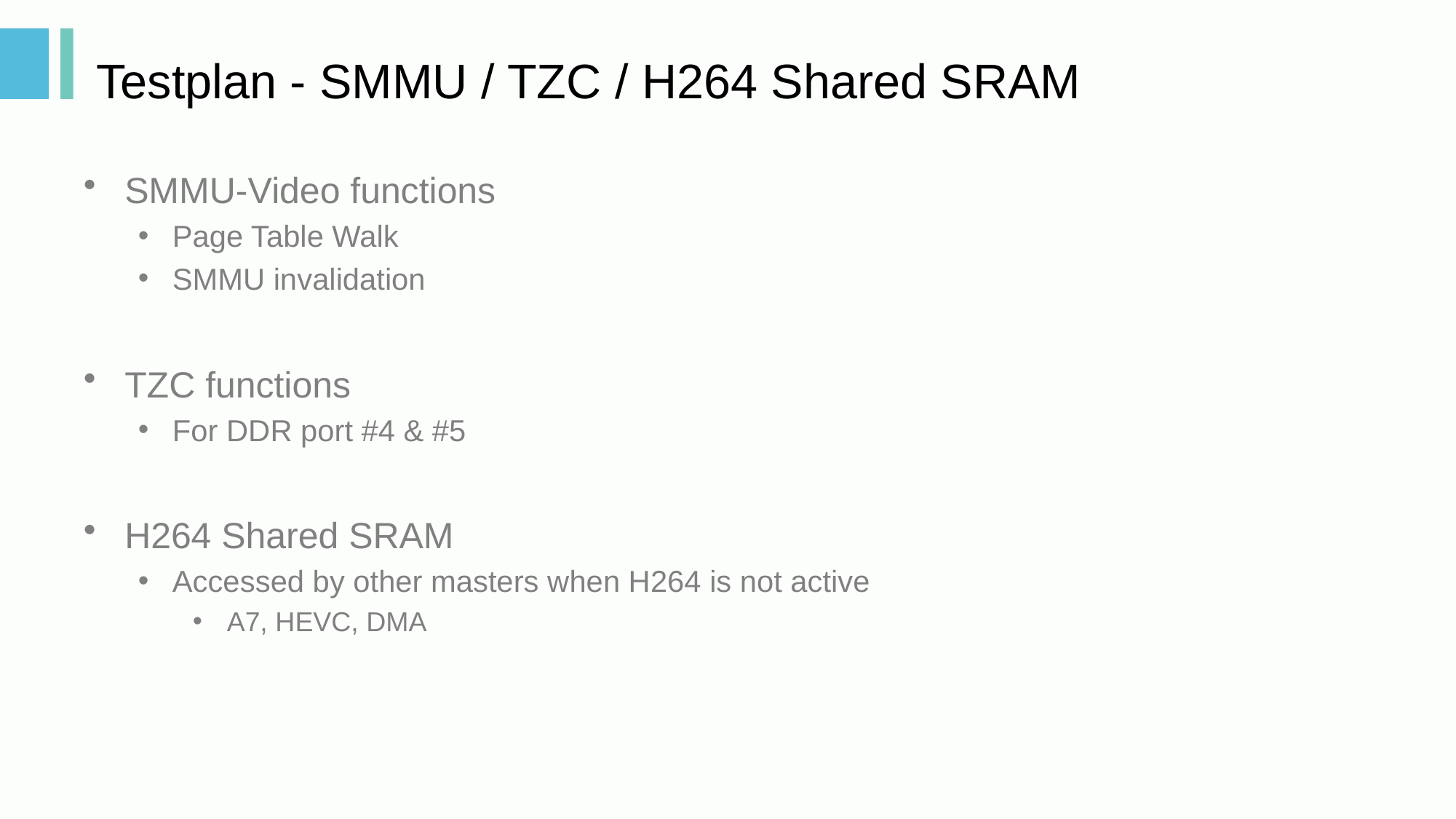

# Testplan - SMMU / TZC / H264 Shared SRAM
SMMU-Video functions
Page Table Walk
SMMU invalidation

TZC functions
For DDR port #4 & #5

H264 Shared SRAM
Accessed by other masters when H264 is not active
A7, HEVC, DMA